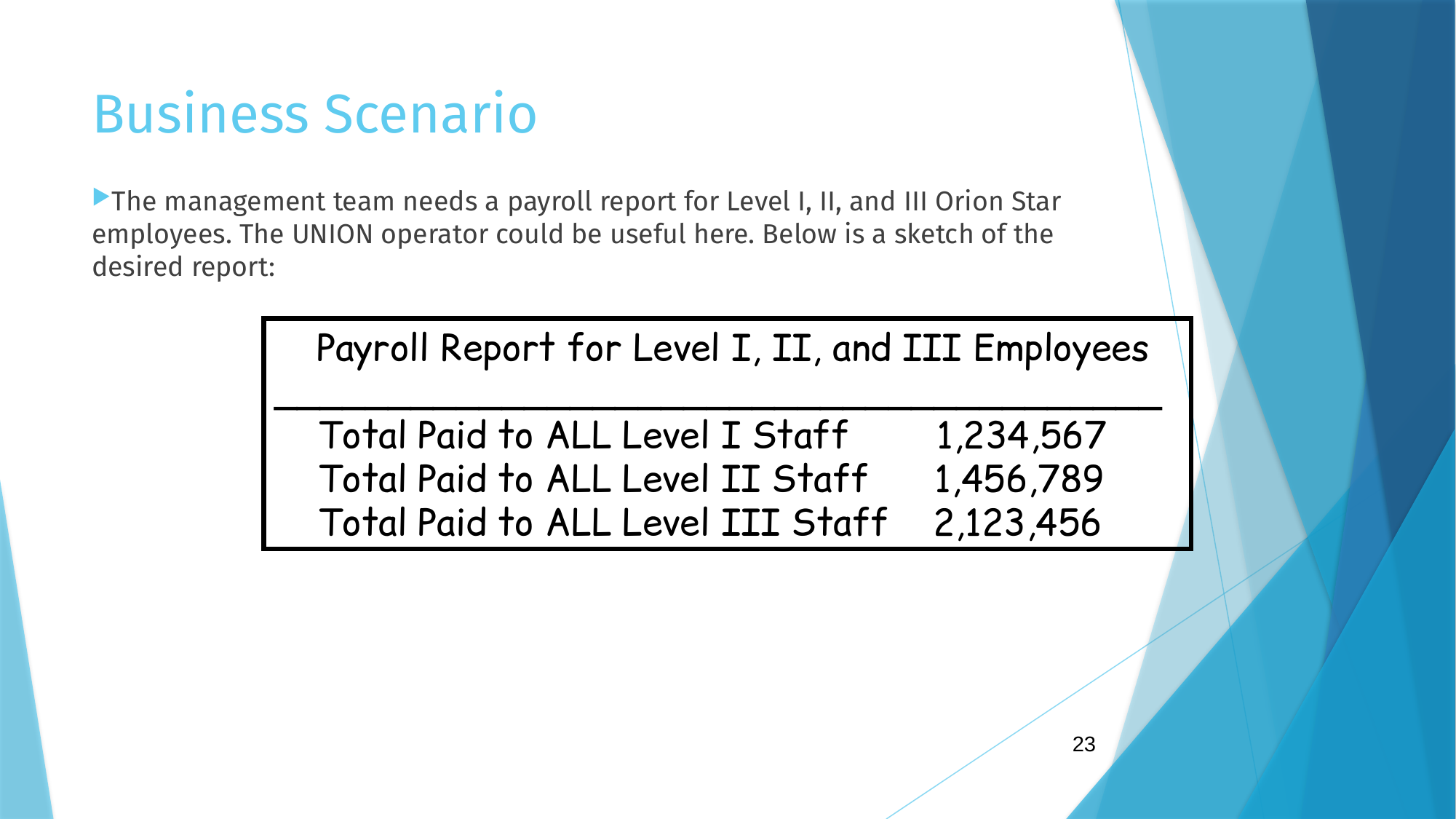

# Business Scenario
The management team needs a payroll report for Level I, II, and III Orion Star employees. The UNION operator could be useful here. Below is a sketch of the desired report:
 Payroll Report for Level I, II, and III Employees
_______________________________________
    Total Paid to ALL Level I Staff        1,234,567
    Total Paid to ALL Level II Staff      1,456,789
    Total Paid to ALL Level III Staff    2,123,456

23